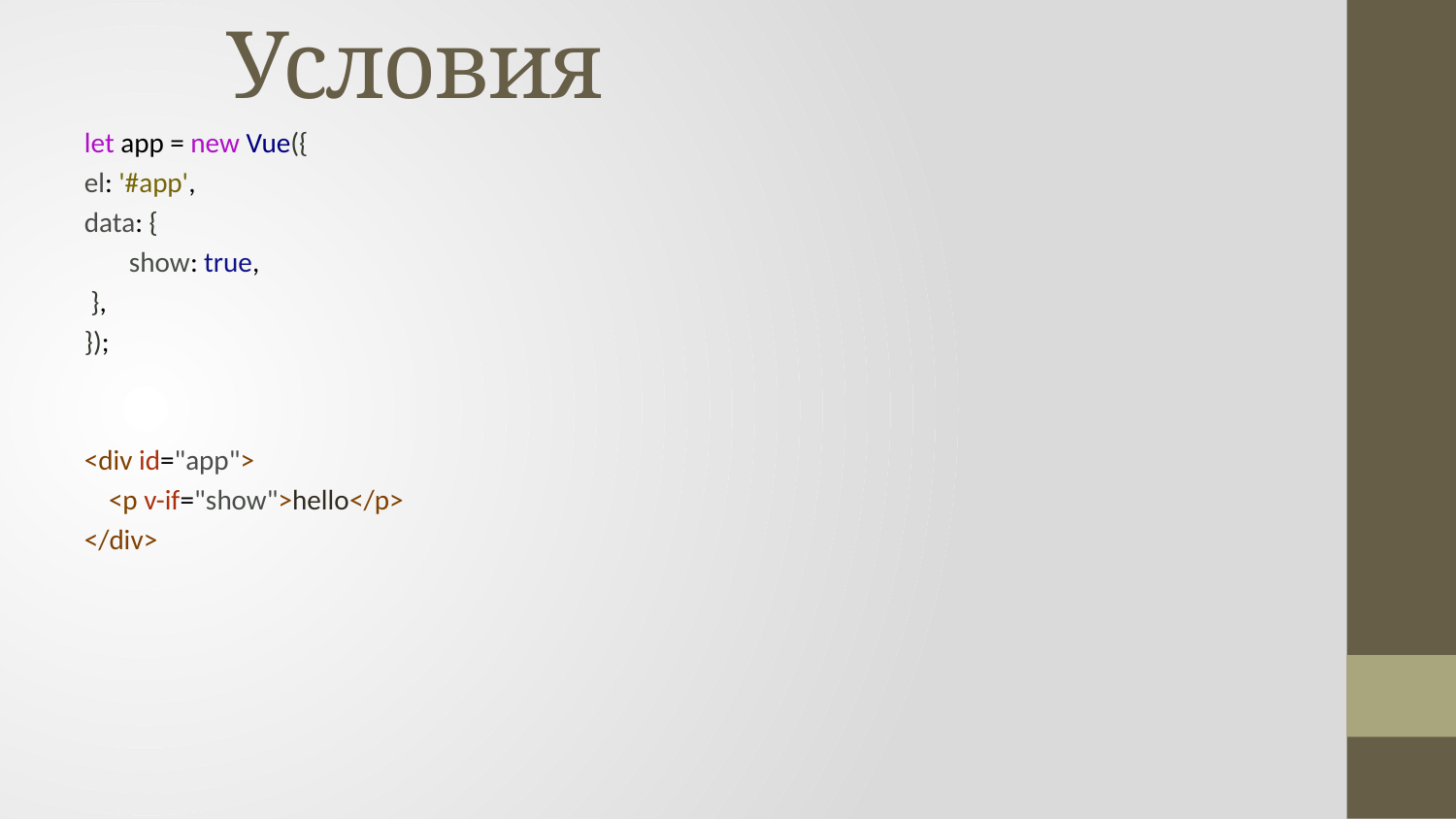

# Условия
let app = new Vue({
el: '#app',
data: {
 show: true,
 },
});

<div id="app">
<p v-if="show">hello</p>
</div>